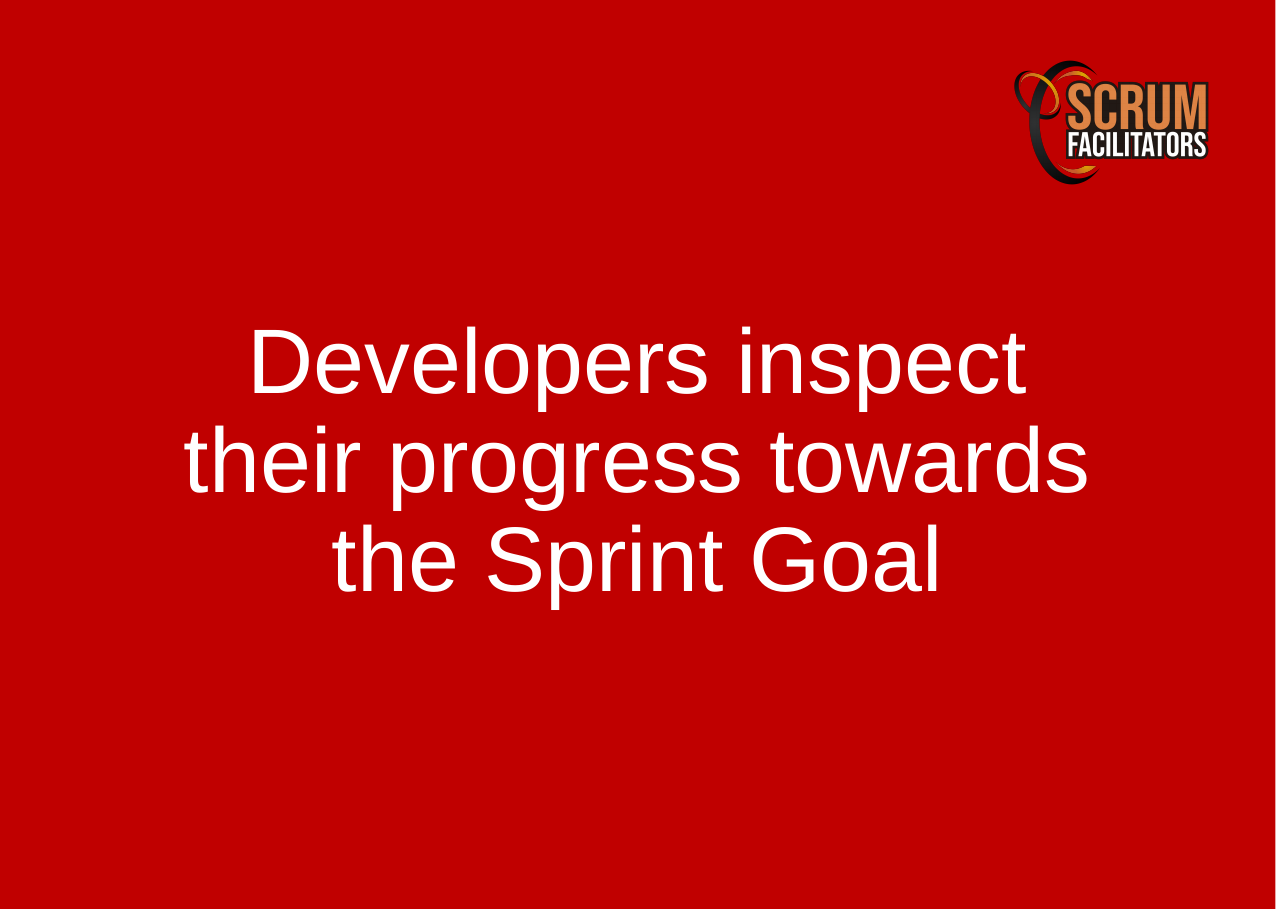

Developers inspect their progress towards the Sprint Goal